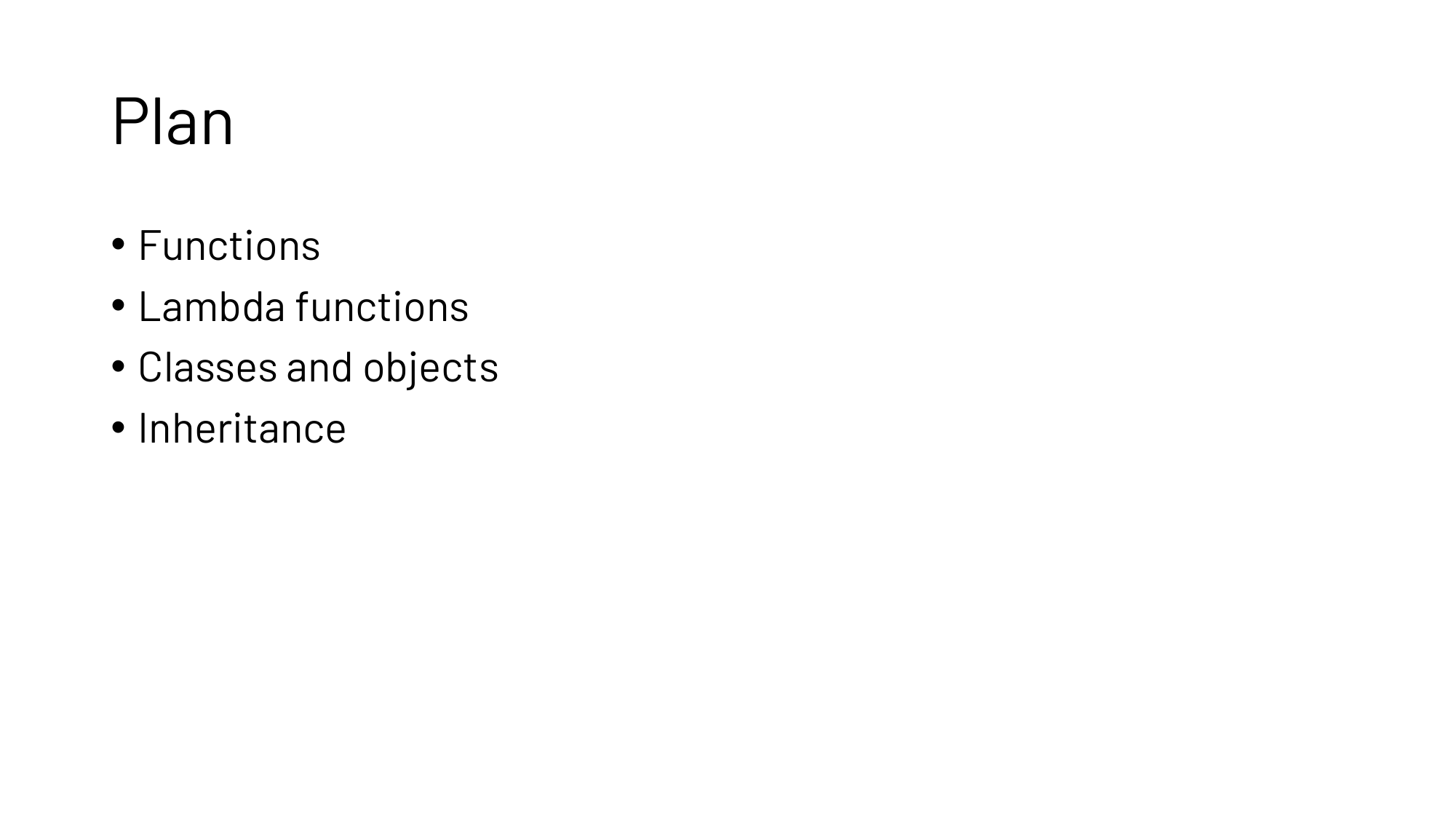

# Plan
Functions
Lambda functions
Classes and objects
Inheritance